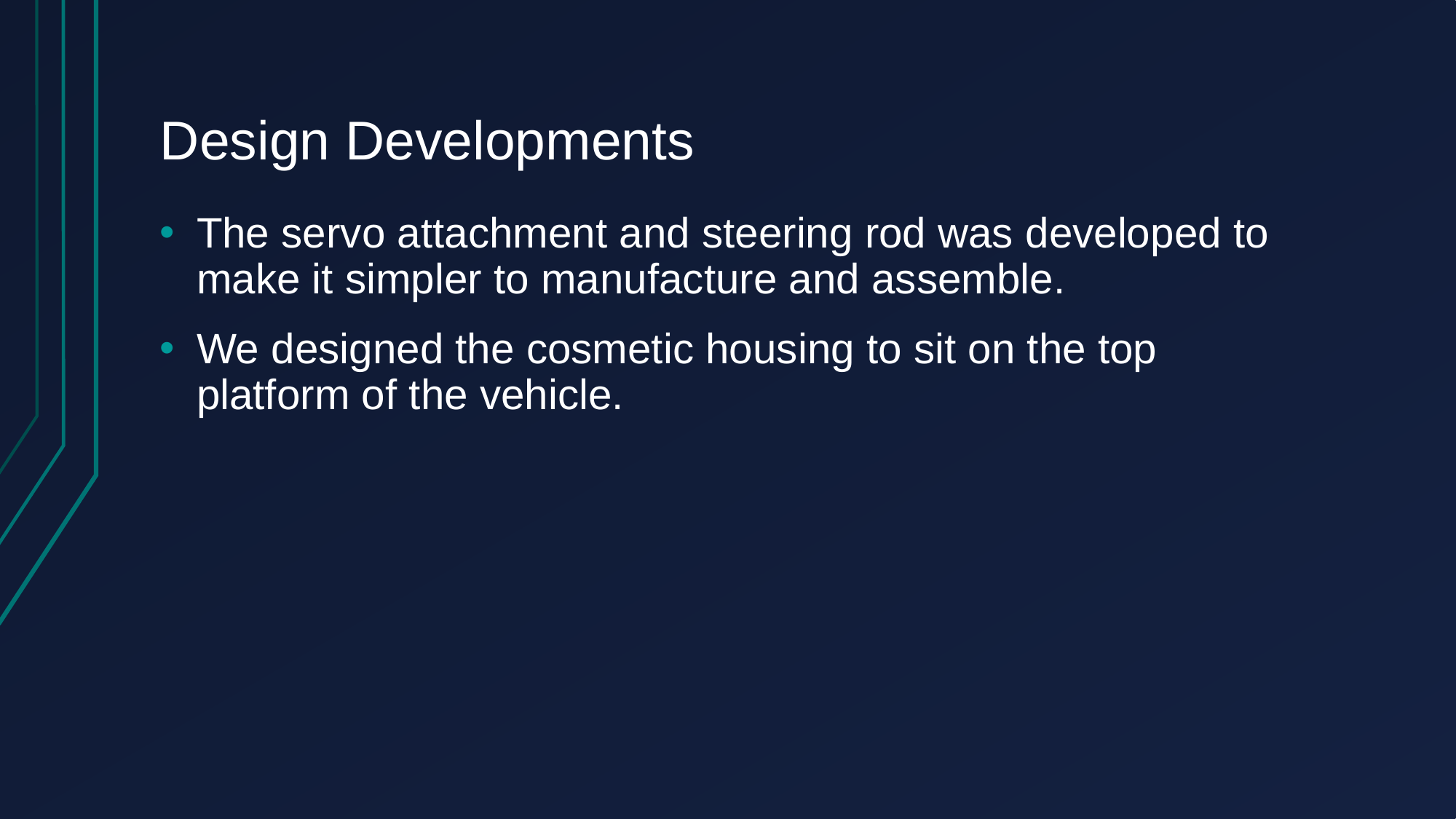

# Design Developments
The servo attachment and steering rod was developed to make it simpler to manufacture and assemble.
We designed the cosmetic housing to sit on the top platform of the vehicle.